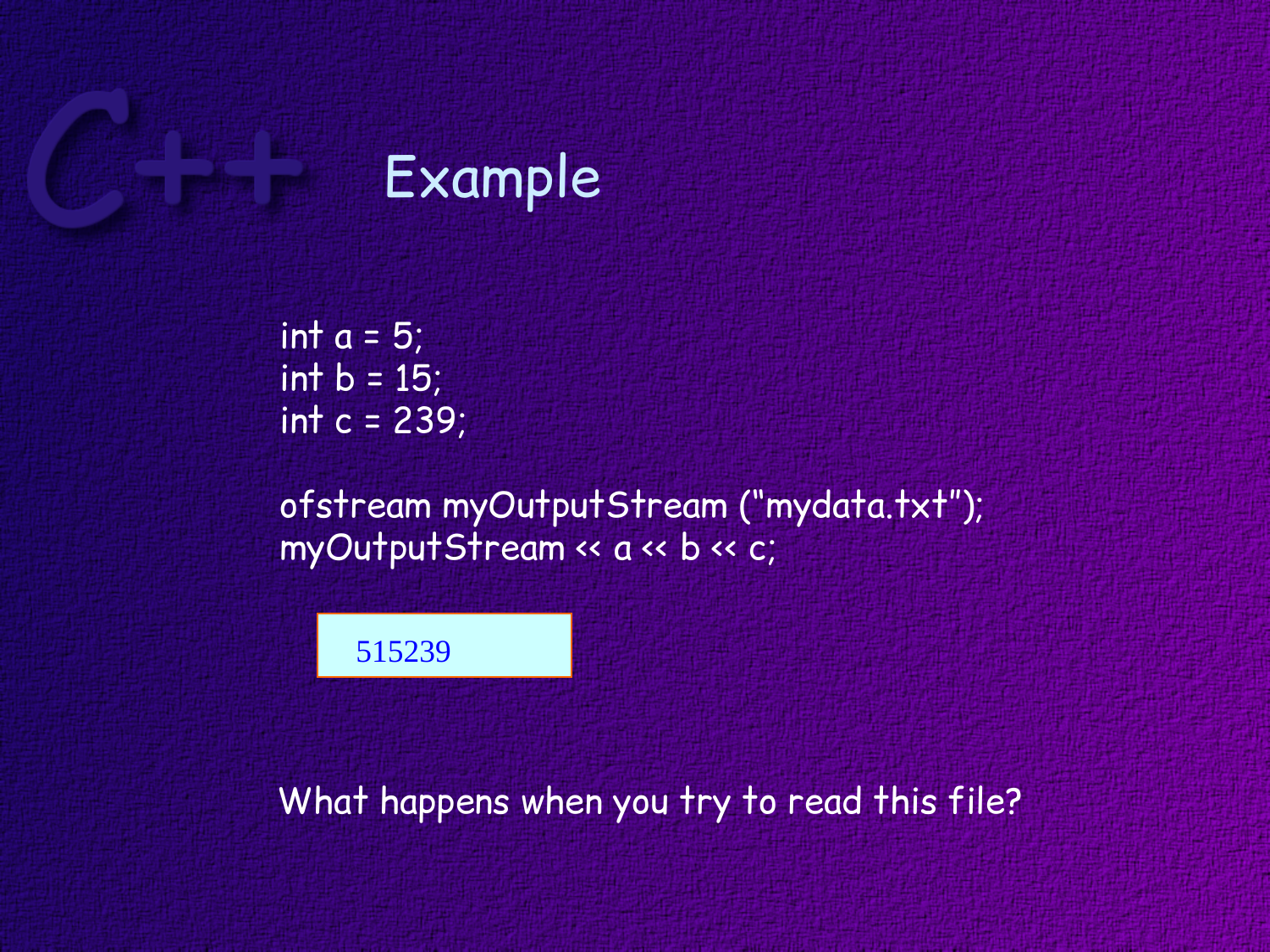

# Example
int a = 5;
int b = 15;
int c = 239;

ofstream myOutputStream (“mydata.txt”);
myOutputStream << a << b << c;

515239
What happens when you try to read this file?